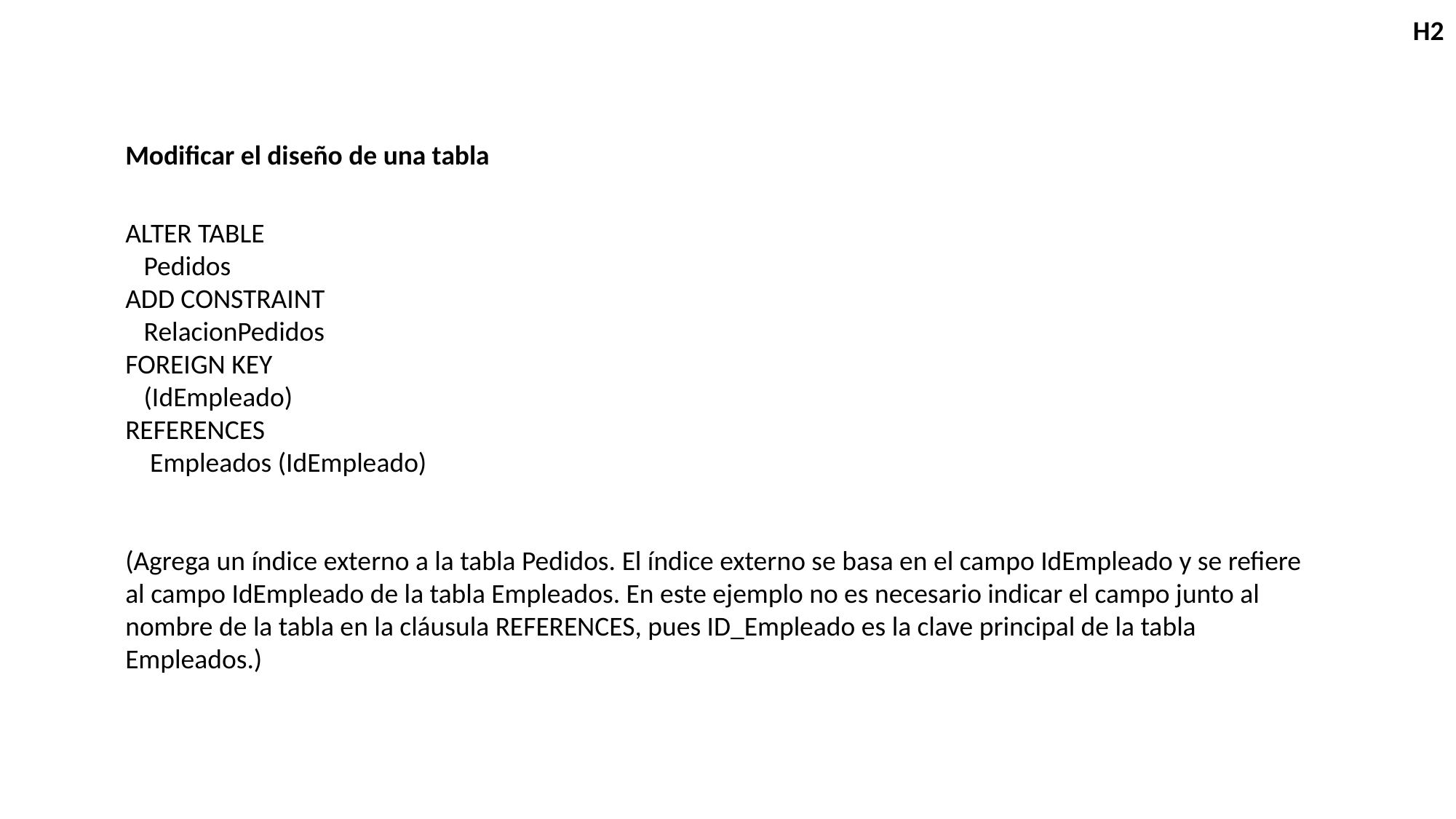

H2
Modificar el diseño de una tabla
ALTER TABLE
   Pedidos
ADD CONSTRAINT
   RelacionPedidos
FOREIGN KEY
   (IdEmpleado)
REFERENCES
    Empleados (IdEmpleado)

(Agrega un índice externo a la tabla Pedidos. El índice externo se basa en el campo IdEmpleado y se refiere al campo IdEmpleado de la tabla Empleados. En este ejemplo no es necesario indicar el campo junto al nombre de la tabla en la cláusula REFERENCES, pues ID_Empleado es la clave principal de la tabla Empleados.)